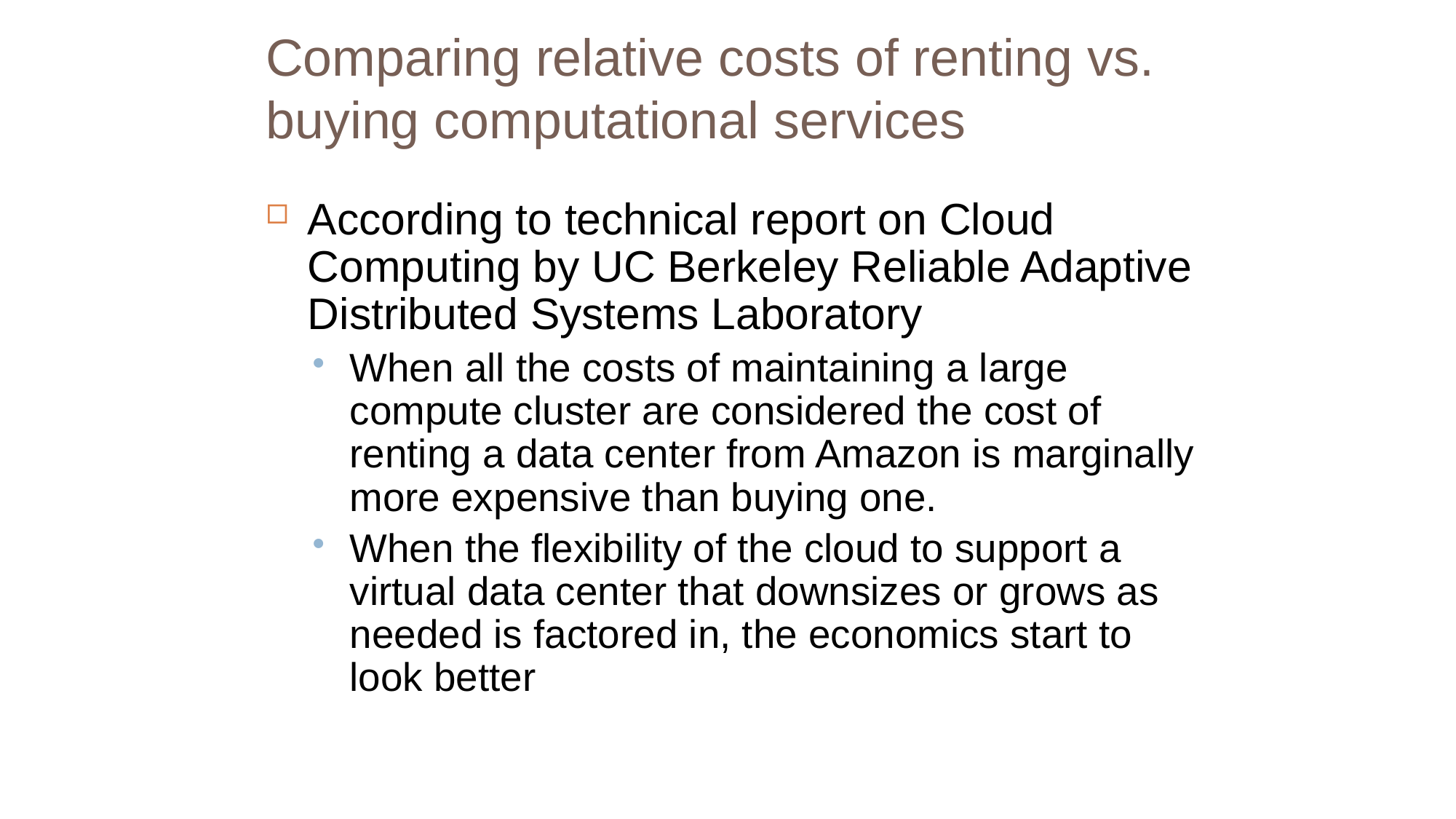

Comparing relative costs of renting vs. buying computational services
According to technical report on Cloud Computing by UC Berkeley Reliable Adaptive Distributed Systems Laboratory
When all the costs of maintaining a large compute cluster are considered the cost of renting a data center from Amazon is marginally more expensive than buying one.
When the flexibility of the cloud to support a virtual data center that downsizes or grows as needed is factored in, the economics start to look better